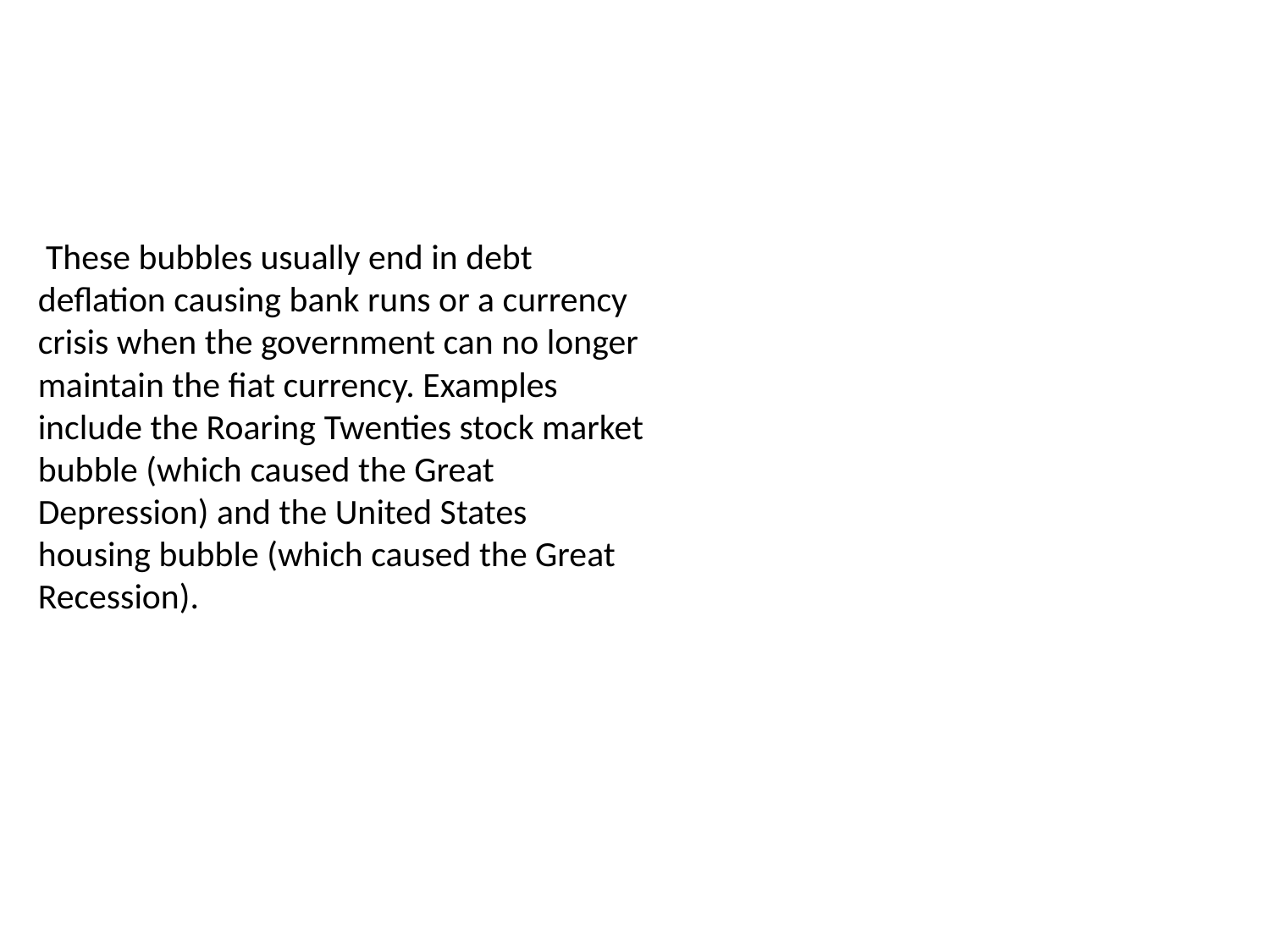

These bubbles usually end in debt deflation causing bank runs or a currency crisis when the government can no longer maintain the fiat currency. Examples include the Roaring Twenties stock market bubble (which caused the Great Depression) and the United States housing bubble (which caused the Great Recession).